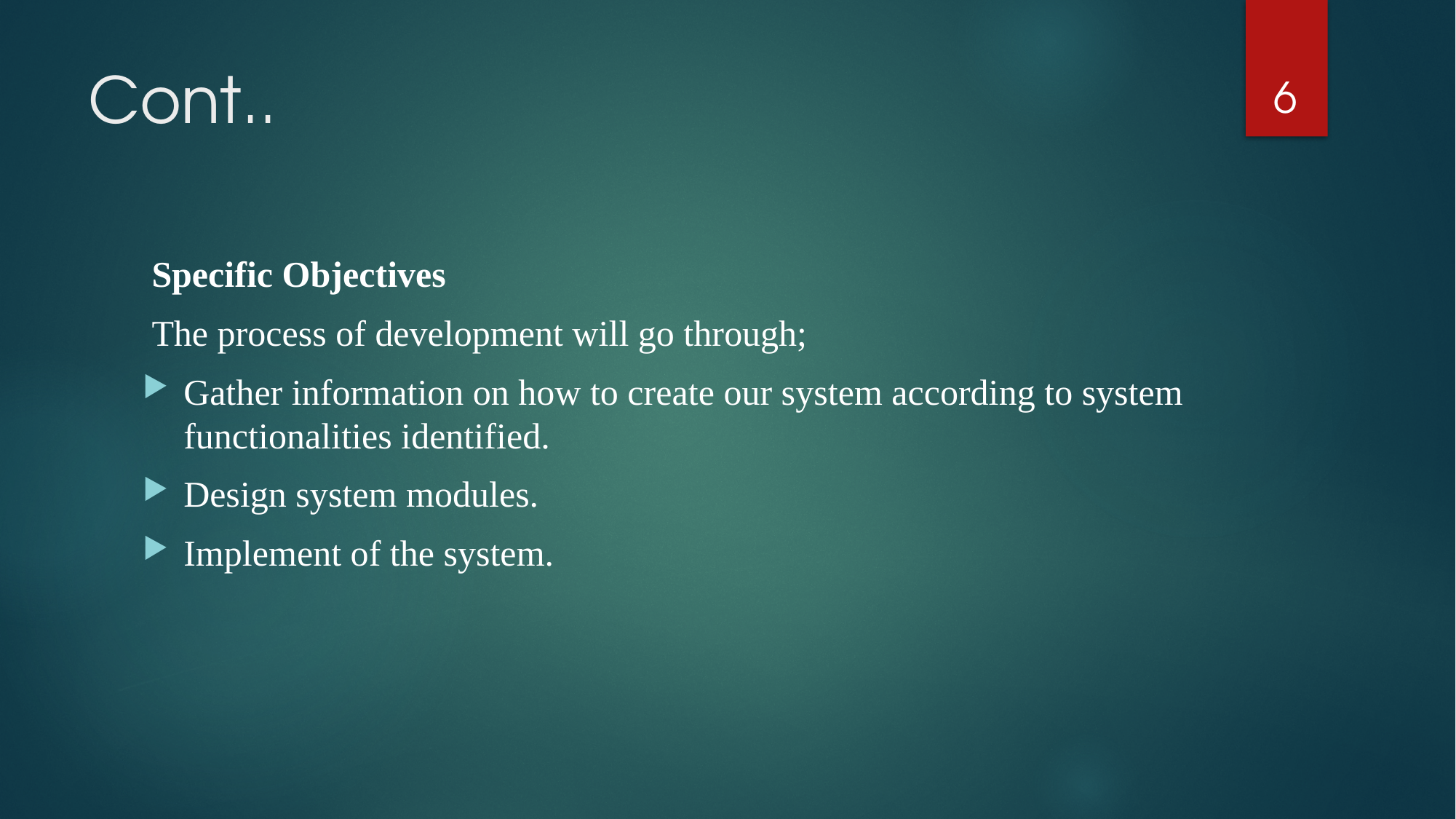

6
# Cont..
 Specific Objectives
 The process of development will go through;
Gather information on how to create our system according to system functionalities identified.
Design system modules.
Implement of the system.